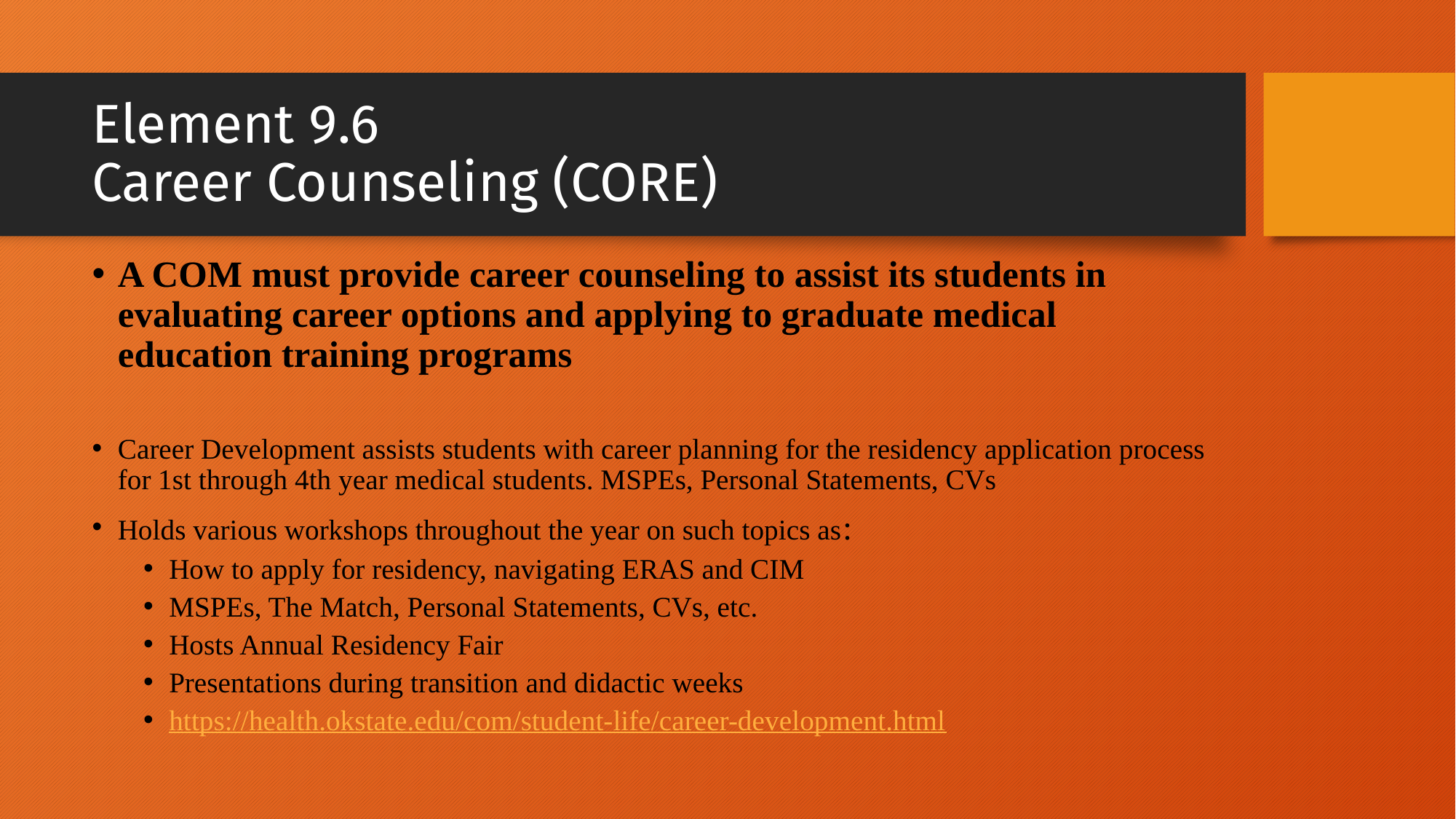

# Element 9.6 Career Counseling (CORE)
A COM must provide career counseling to assist its students in evaluating career options and applying to graduate medical education training programs

Career Development assists students with career planning for the residency application process for 1st through 4th year medical students. MSPEs, Personal Statements, CVs
Holds various workshops throughout the year on such topics as:
How to apply for residency, navigating ERAS and CIM
MSPEs, The Match, Personal Statements, CVs, etc.
Hosts Annual Residency Fair
Presentations during transition and didactic weeks
https://health.okstate.edu/com/student-life/career-development.html